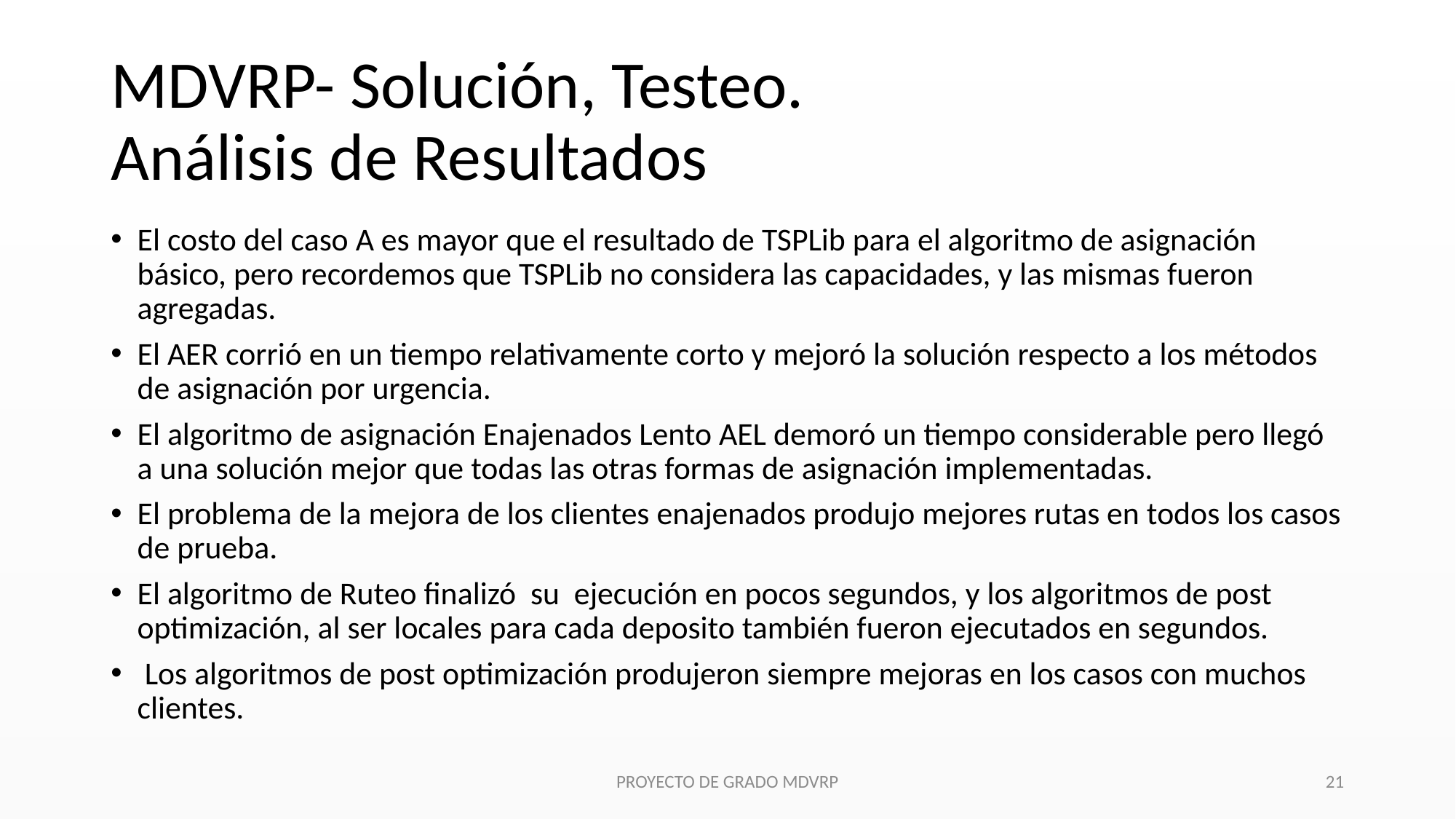

# MDVRP- Solución, Testeo. Análisis de Resultados
El costo del caso A es mayor que el resultado de TSPLib para el algoritmo de asignación básico, pero recordemos que TSPLib no considera las capacidades, y las mismas fueron agregadas.
El AER corrió en un tiempo relativamente corto y mejoró la solución respecto a los métodos de asignación por urgencia.
El algoritmo de asignación Enajenados Lento AEL demoró un tiempo considerable pero llegó a una solución mejor que todas las otras formas de asignación implementadas.
El problema de la mejora de los clientes enajenados produjo mejores rutas en todos los casos de prueba.
El algoritmo de Ruteo finalizó  su  ejecución en pocos segundos, y los algoritmos de post optimización, al ser locales para cada deposito también fueron ejecutados en segundos.
 Los algoritmos de post optimización produjeron siempre mejoras en los casos con muchos clientes.

PROYECTO DE GRADO MDVRP
21